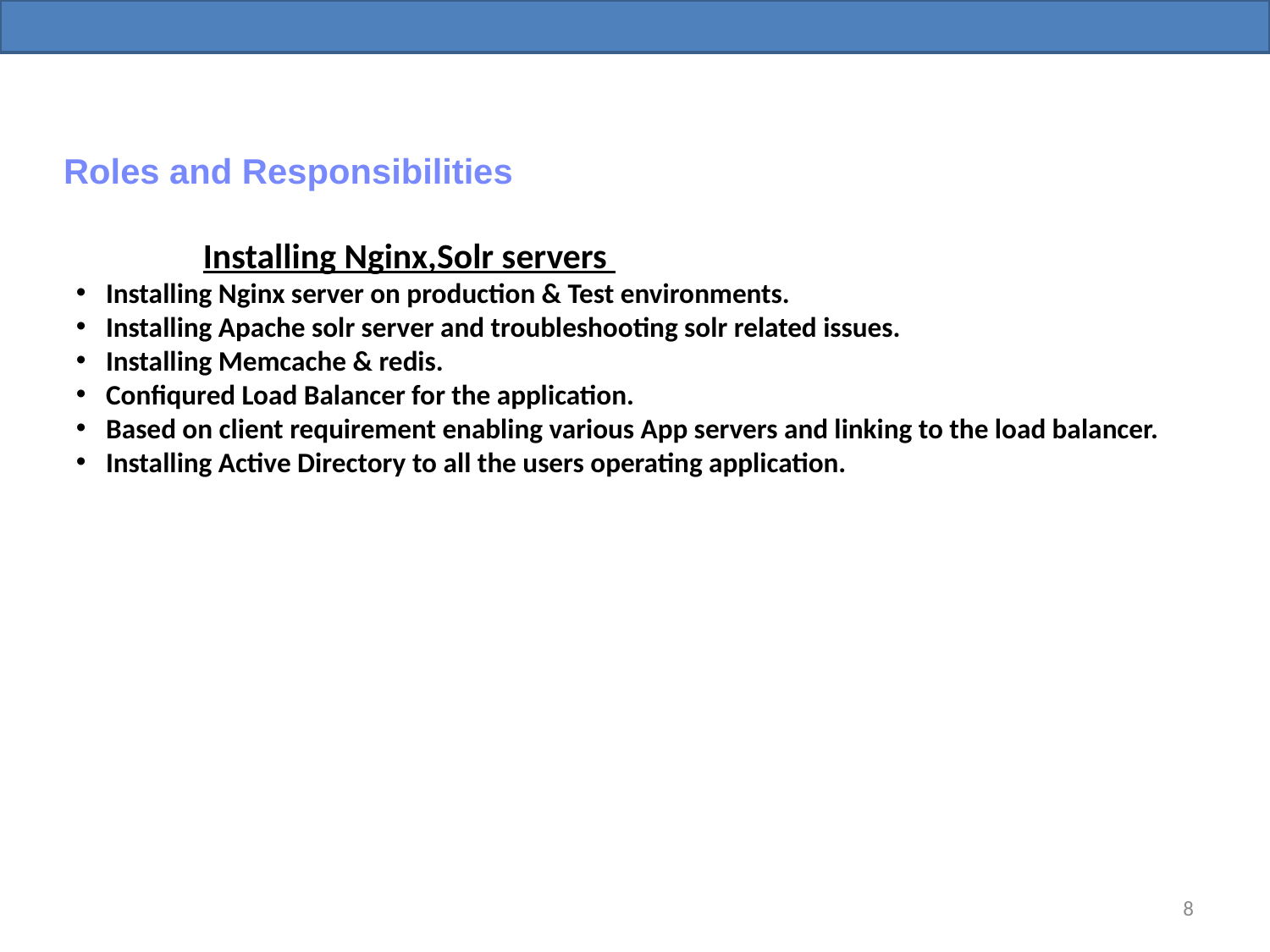

Roles and Responsibilities
	Installing Nginx,Solr servers
Installing Nginx server on production & Test environments.
Installing Apache solr server and troubleshooting solr related issues.
Installing Memcache & redis.
Confiqured Load Balancer for the application.
Based on client requirement enabling various App servers and linking to the load balancer.
Installing Active Directory to all the users operating application.

8